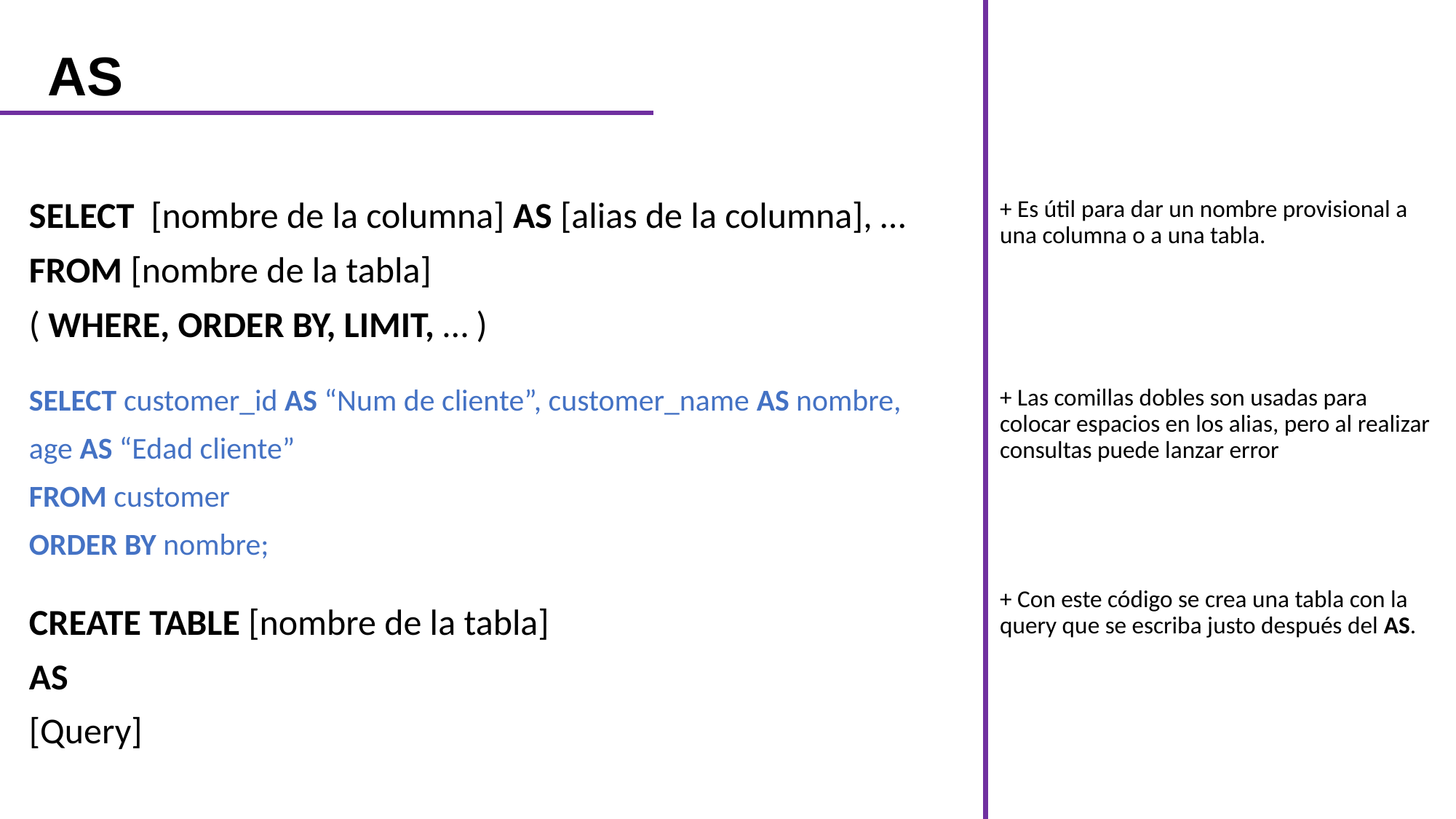

# AS
+ Es útil para dar un nombre provisional a una columna o a una tabla.
SELECT  [nombre de la columna] AS [alias de la columna], …
FROM [nombre de la tabla]
( WHERE, ORDER BY, LIMIT, … )
SELECT customer_id AS “Num de cliente”, customer_name AS nombre,
age AS “Edad cliente”
FROM customer
ORDER BY nombre;
+ Las comillas dobles son usadas para colocar espacios en los alias, pero al realizar consultas puede lanzar error
+ Con este código se crea una tabla con la query que se escriba justo después del AS.
CREATE TABLE [nombre de la tabla]
AS
[Query]